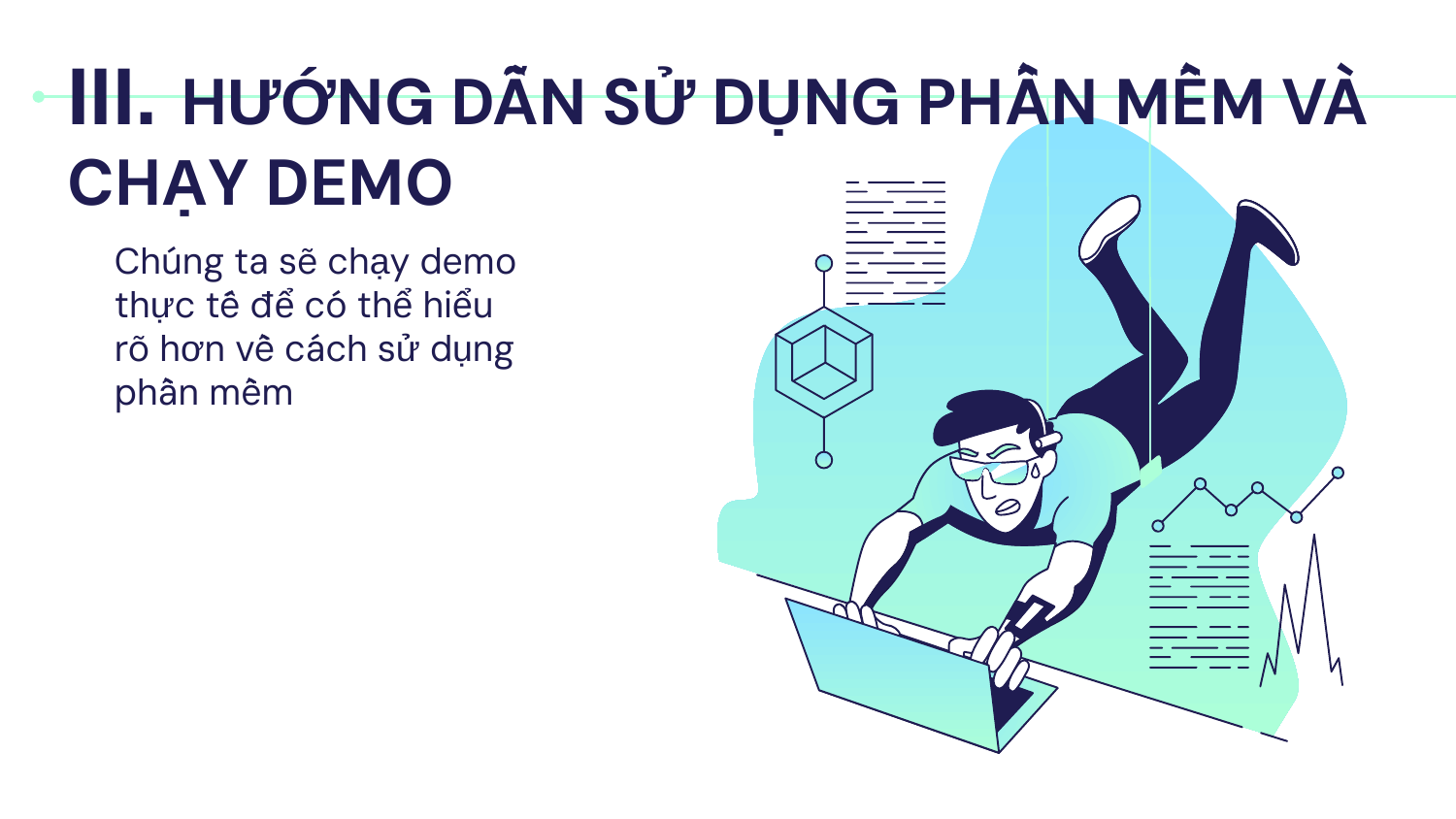

# III. HƯỚNG DẪN SỬ DỤNG PHẦN MỀM VÀ CHẠY DEMO

Chúng ta sẽ chạy demo thực tế để có thể hiểu rõ hơn về cách sử dụng phần mềm